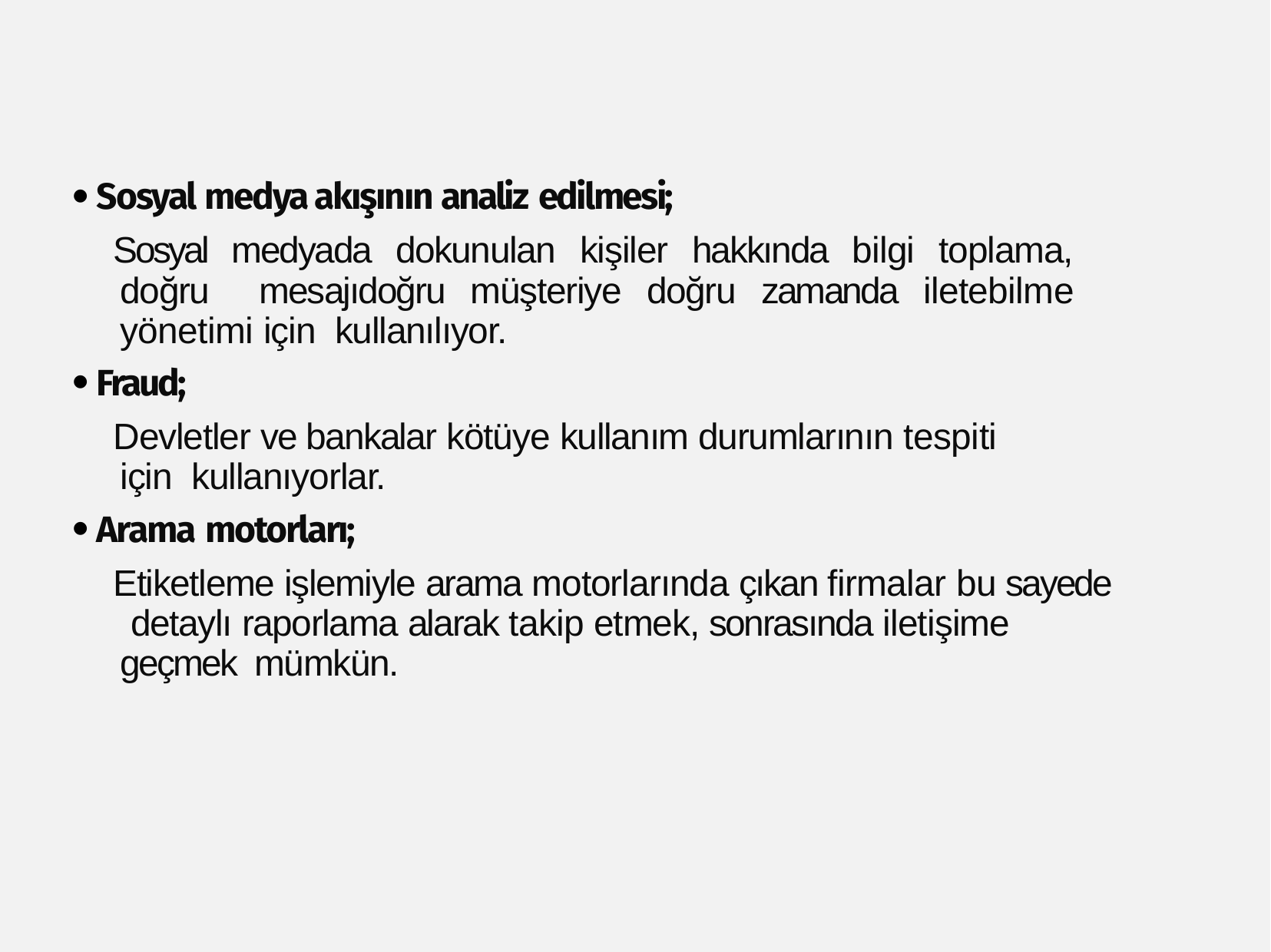

Sosyal medya akışının analiz edilmesi;
Sosyal medyada dokunulan kişiler hakkında bilgi toplama, doğru  mesajıdoğru müşteriye doğru zamanda iletebilme yönetimi için  kullanılıyor.
Fraud;
Devletler ve bankalar kötüye kullanım durumlarının tespiti için  kullanıyorlar.
Arama motorları;
Etiketleme işlemiyle arama motorlarında çıkan firmalar bu sayede  detaylı raporlama alarak takip etmek, sonrasında iletişime geçmek  mümkün.